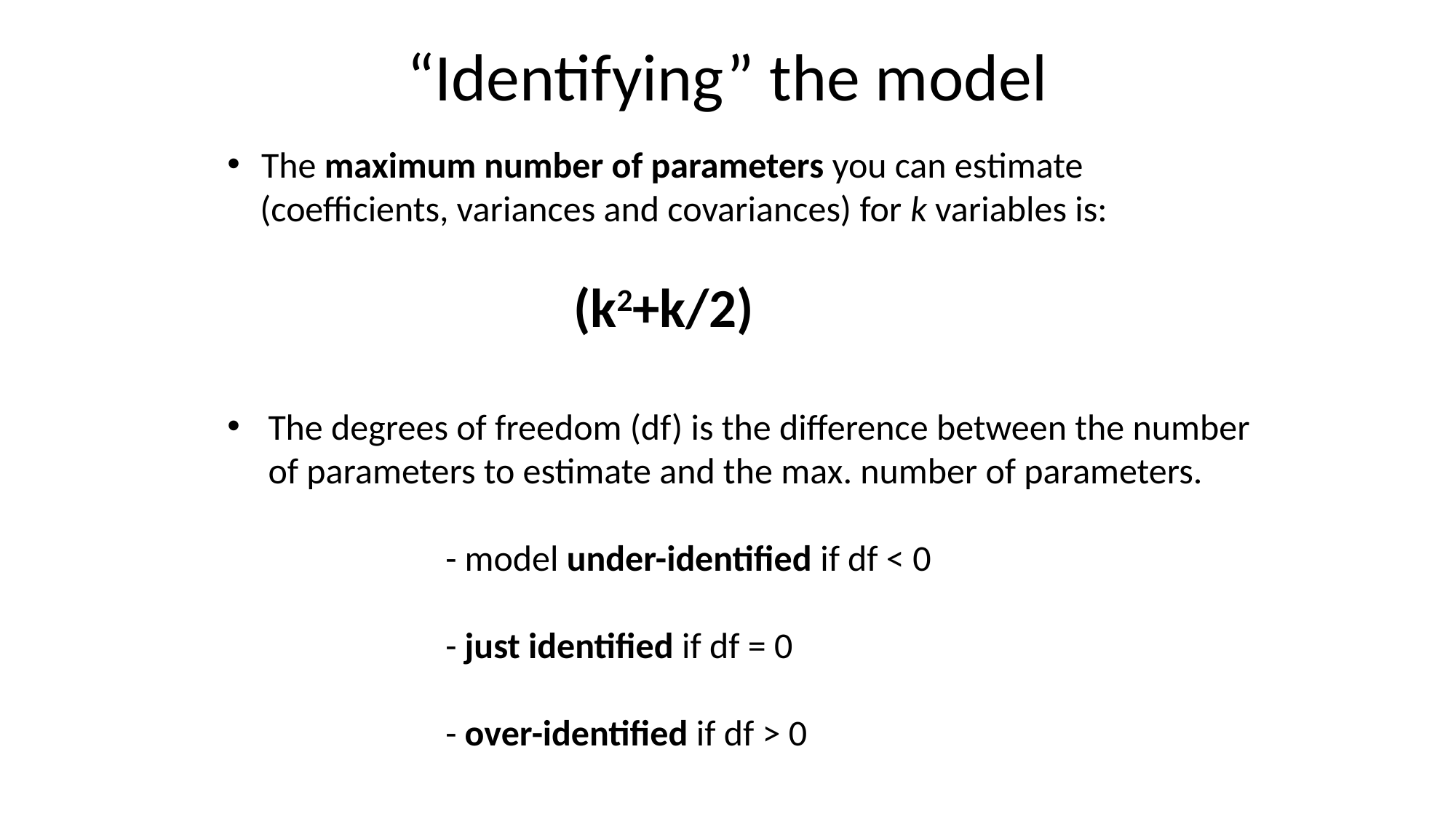

# “Identifying” the model
The maximum number of parameters you can estimate
    (coefficients, variances and covariances) for k variables is:

                            (k2+k/2)

The degrees of freedom (df) is the difference between the number
     of parameters to estimate and the max. number of parameters.

		- model under-identified if df < 0

		- just identified if df = 0

		- over-identified if df > 0